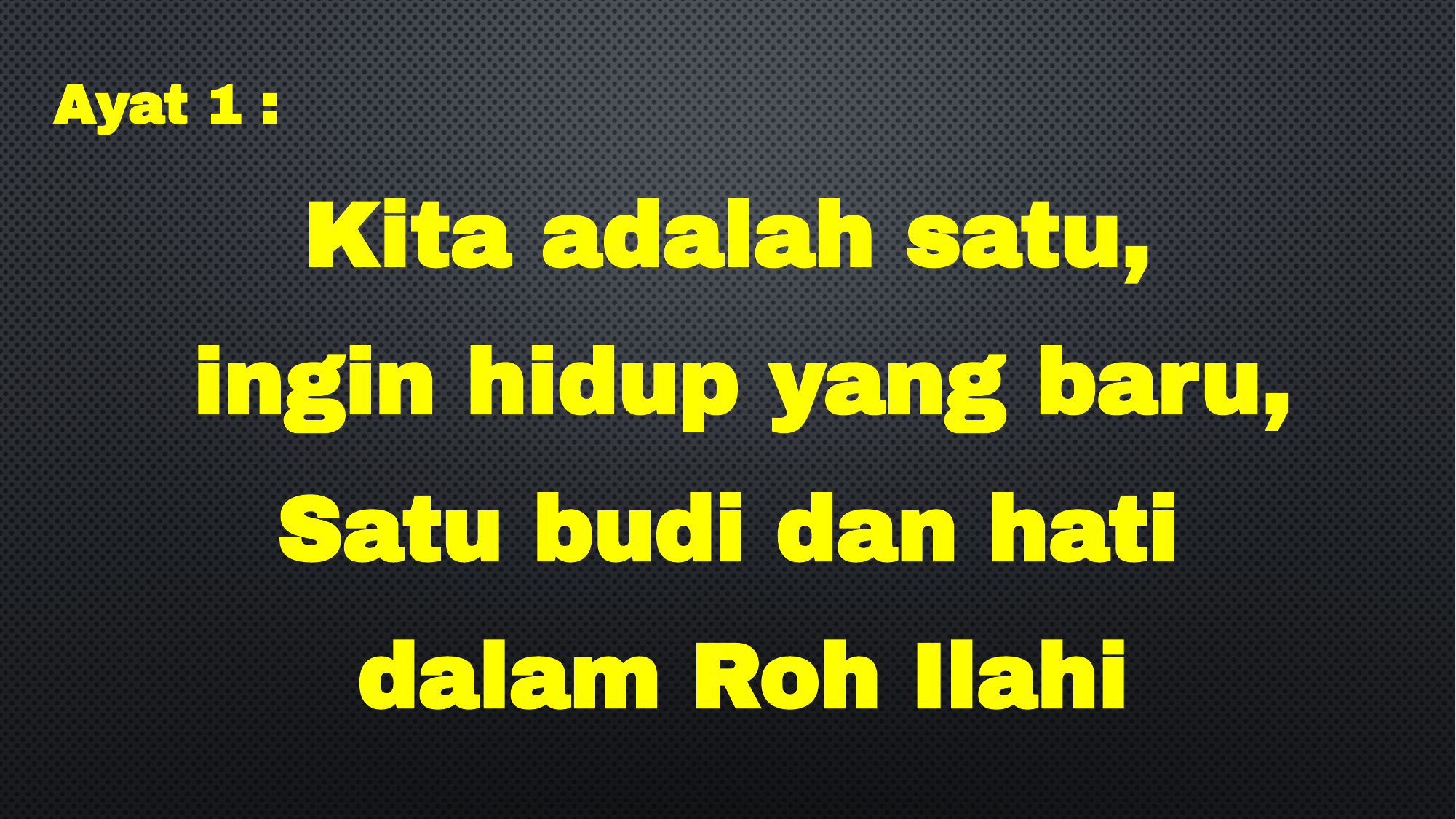

Ayat 1 :
Kita adalah satu,
 ingin hidup yang baru,
Satu budi dan hati
 dalam Roh Ilahi